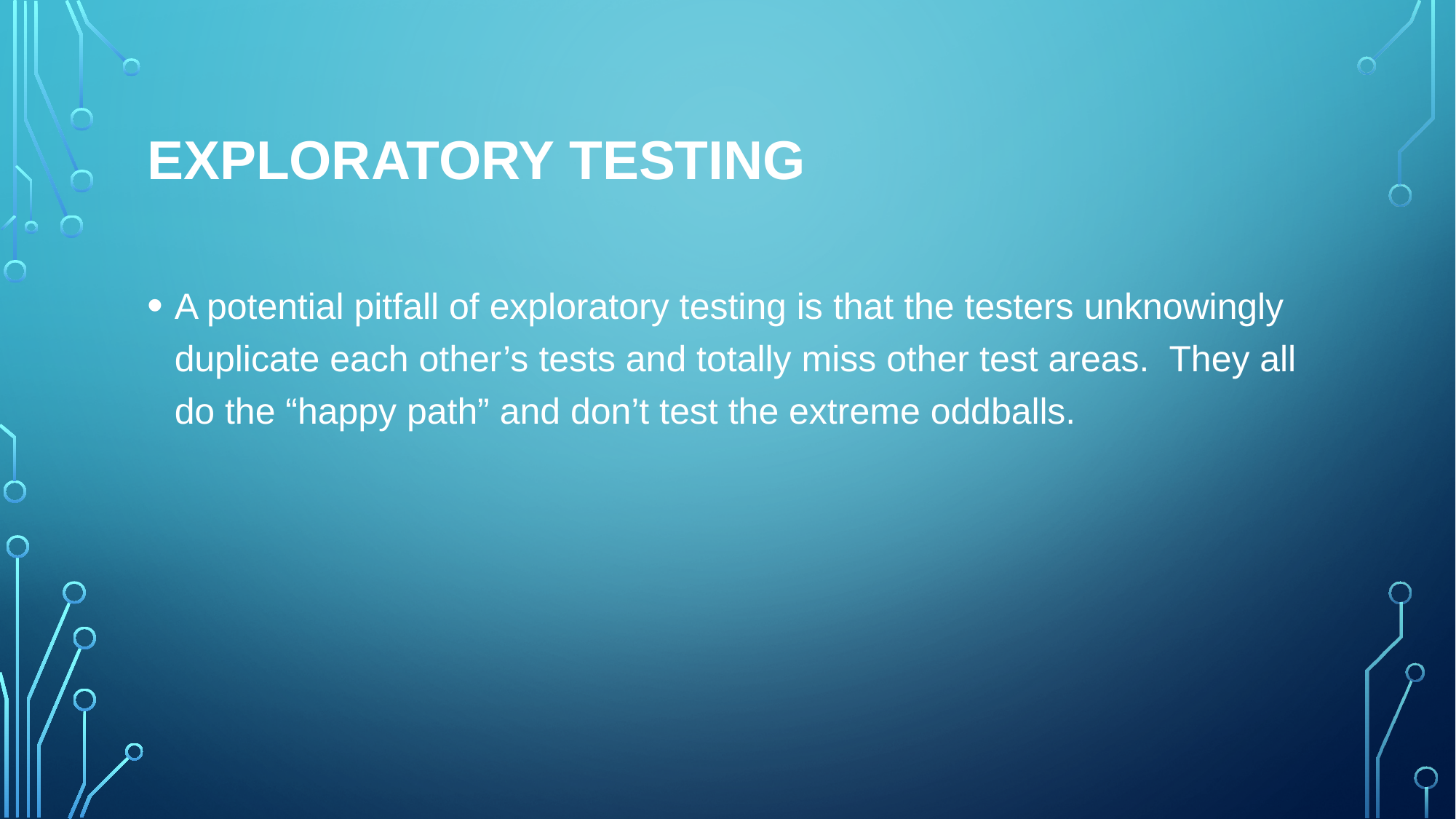

# Exploratory Testing
A potential pitfall of exploratory testing is that the testers unknowingly duplicate each other’s tests and totally miss other test areas.  They all do the “happy path” and don’t test the extreme oddballs.